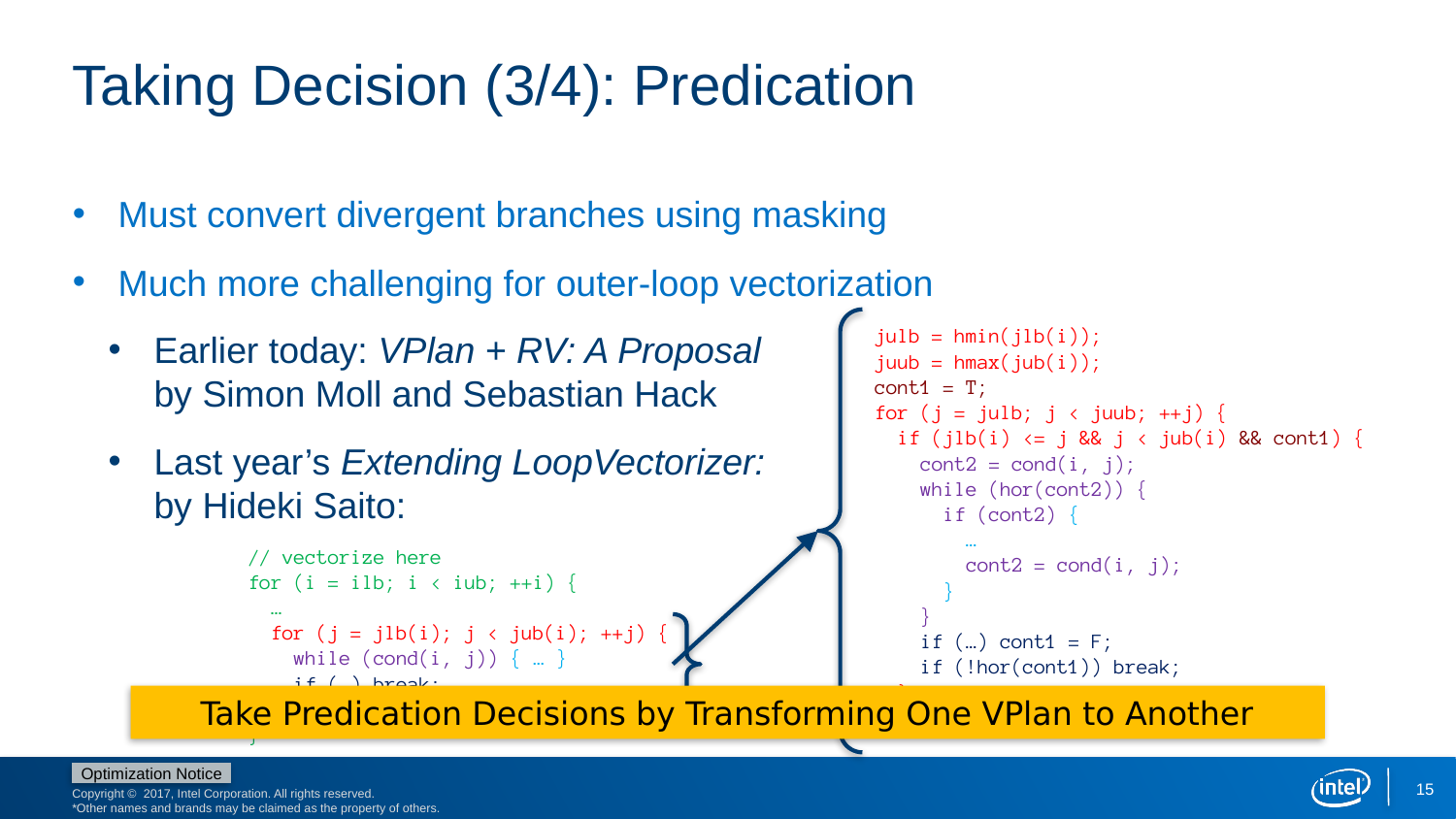

# Taking Decision (3/4): Predication
Must convert divergent branches using masking
Much more challenging for outer-loop vectorization
Earlier today: VPlan + RV: A Proposal
by Simon Moll and Sebastian Hack
Last year’s Extending LoopVectorizer:
by Hideki Saito:

 julb = hmin(jlb(i));
 juub = hmax(jub(i));
 cont1 = T;
 for (j = julb; j < juub; ++j) {
   if (jlb(i) <= j && j < jub(i) && cont1) {
     cont2 = cond(i, j);
     while (hor(cont2)) {
       if (cont2) {
         …
         cont2 = cond(i, j);
       }
     }
     if (…) cont1 = F;
     if (!hor(cont1)) break;
   }
 }
// vectorize here
for (i = ilb; i < iub; ++i) {
  …
  for (j = jlb(i); j < jub(i); ++j) {
    while (cond(i, j)) { … }
    if (…) break;
  }
}

Take Predication Decisions by Transforming One VPlan to Another
15